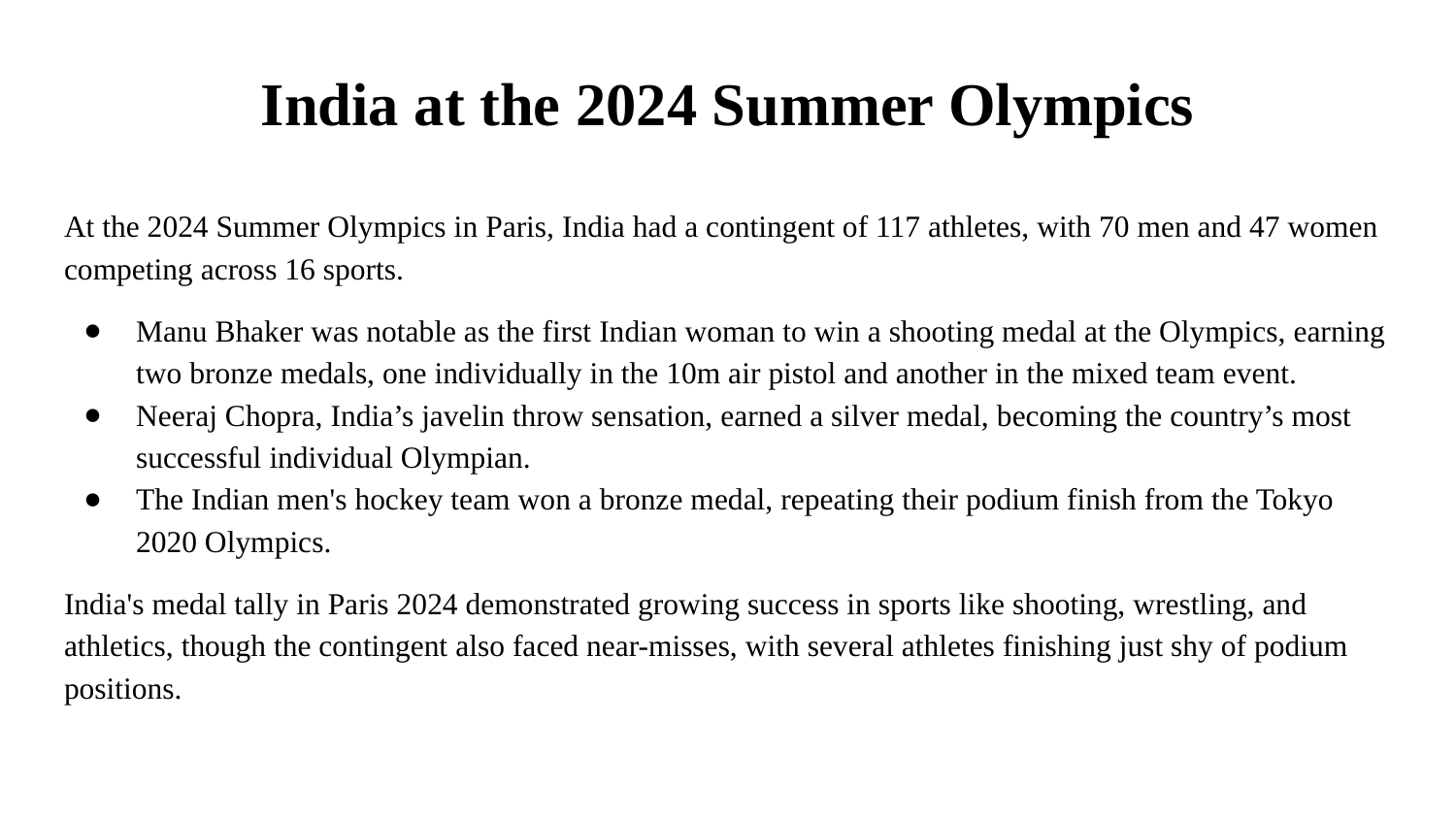

# India at the 2024 Summer Olympics
At the 2024 Summer Olympics in Paris, India had a contingent of 117 athletes, with 70 men and 47 women competing across 16 sports.
Manu Bhaker was notable as the first Indian woman to win a shooting medal at the Olympics, earning two bronze medals, one individually in the 10m air pistol and another in the mixed team event.
Neeraj Chopra, India’s javelin throw sensation, earned a silver medal, becoming the country’s most successful individual Olympian.
The Indian men's hockey team won a bronze medal, repeating their podium finish from the Tokyo 2020 Olympics.
India's medal tally in Paris 2024 demonstrated growing success in sports like shooting, wrestling, and athletics, though the contingent also faced near-misses, with several athletes finishing just shy of podium positions.